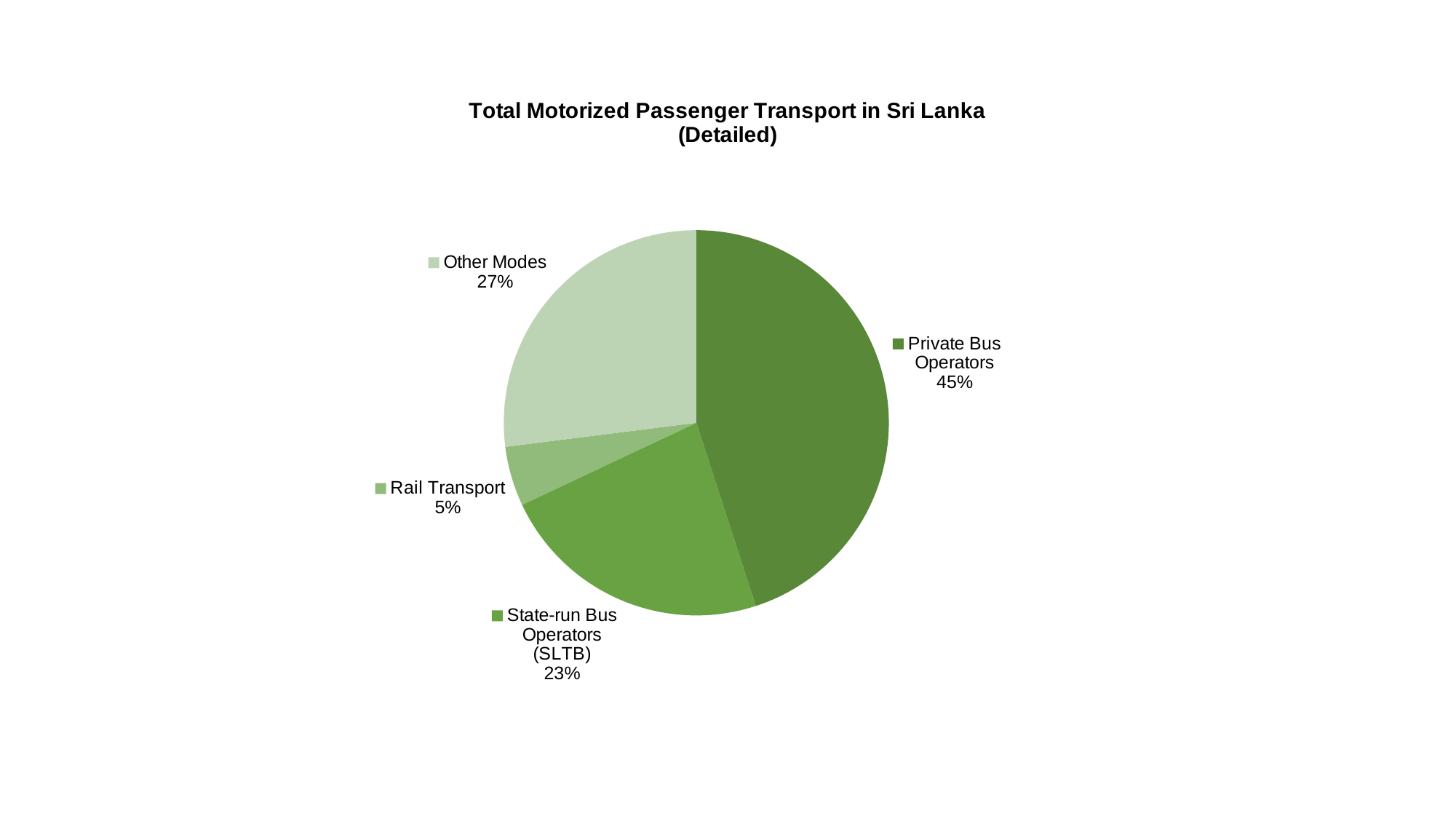

### Chart:

| Category | Total Motorized Passenger Transport in Sri Lanka (Detailed) |
|---|---|
| Private Bus Operators | 45.0 |
| State-run Bus Operators (SLTB) | 23.0 |
| Rail Transport | 5.0 |
| Other Modes | 27.0 |